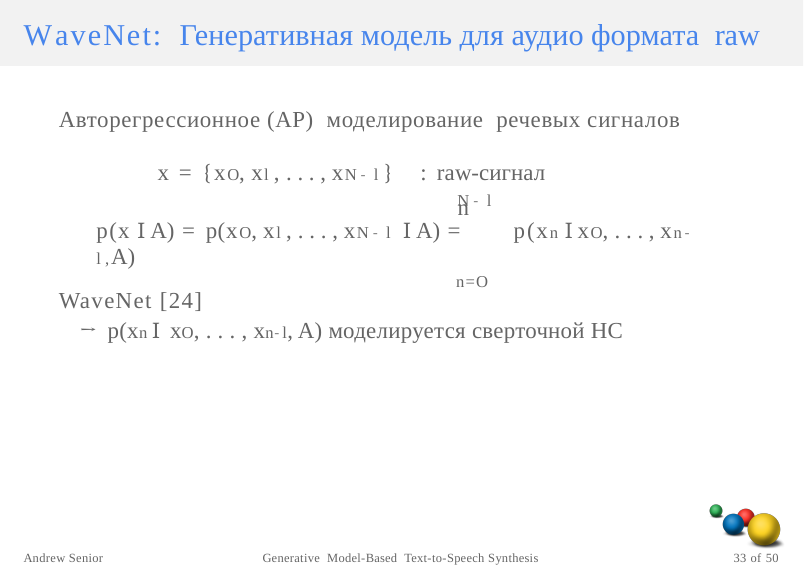

WaveNet: Генеративная модель для аудио формата  raw
Авторегрессионное (AР)  моделирование  речевых сигналов
x = {xO, xl, . . . , xN-l}     : raw-сигнал
N-l
n
p(x I A) = p(xO, xl, . . . , xN-l  I A) =       p(xn I xO, . . . , xn-l,A)
n=O
WaveNet [24]
→ p(xn I xO, . . . , xn-l, A) моделируется сверточной НС

Andrew Senior
Generative  Model-Based  Text-to-Speech Synthesis
33 of 50